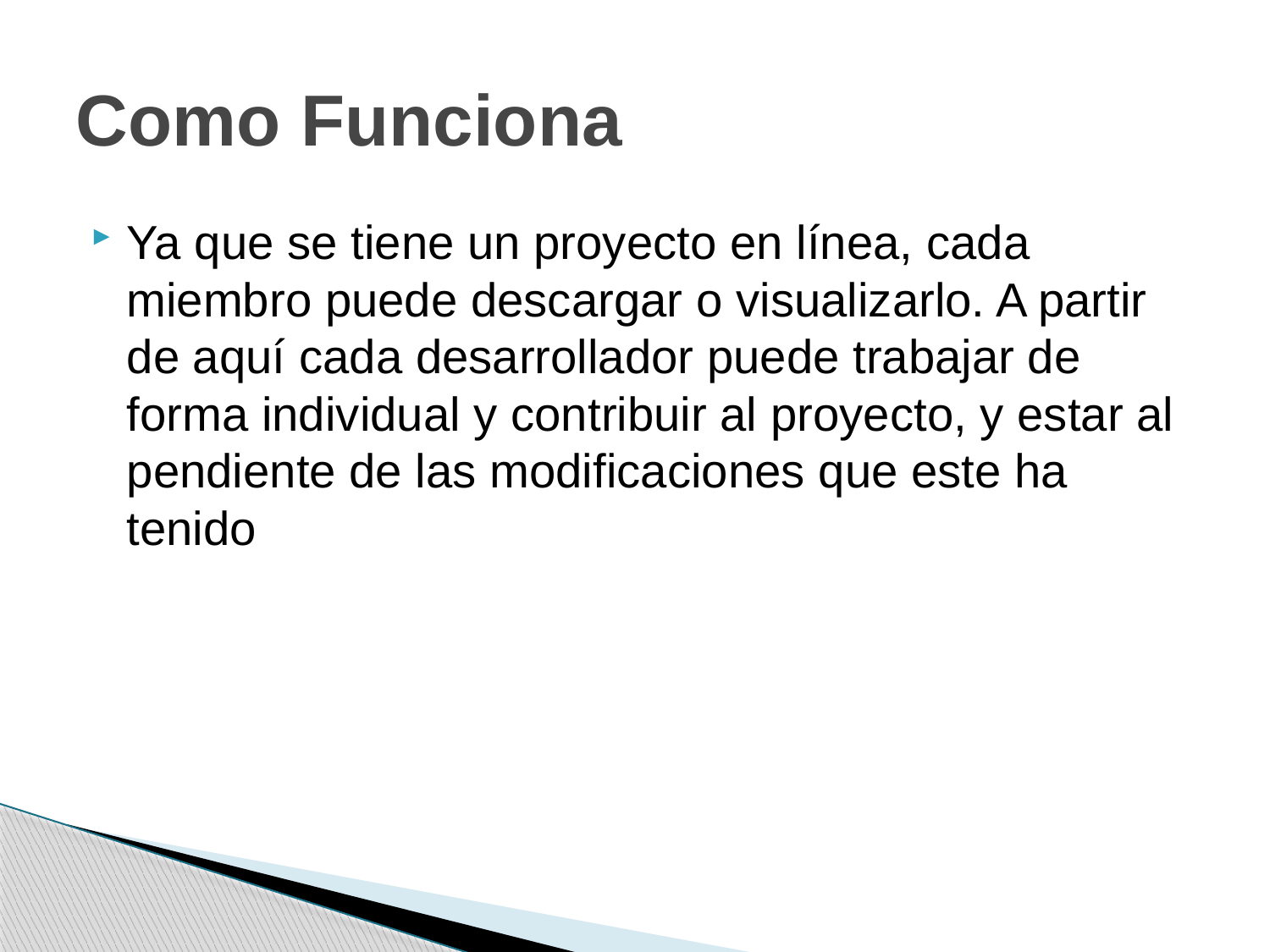

# Como Funciona
Ya que se tiene un proyecto en línea, cada miembro puede descargar o visualizarlo. A partir de aquí cada desarrollador puede trabajar de forma individual y contribuir al proyecto, y estar al pendiente de las modificaciones que este ha tenido